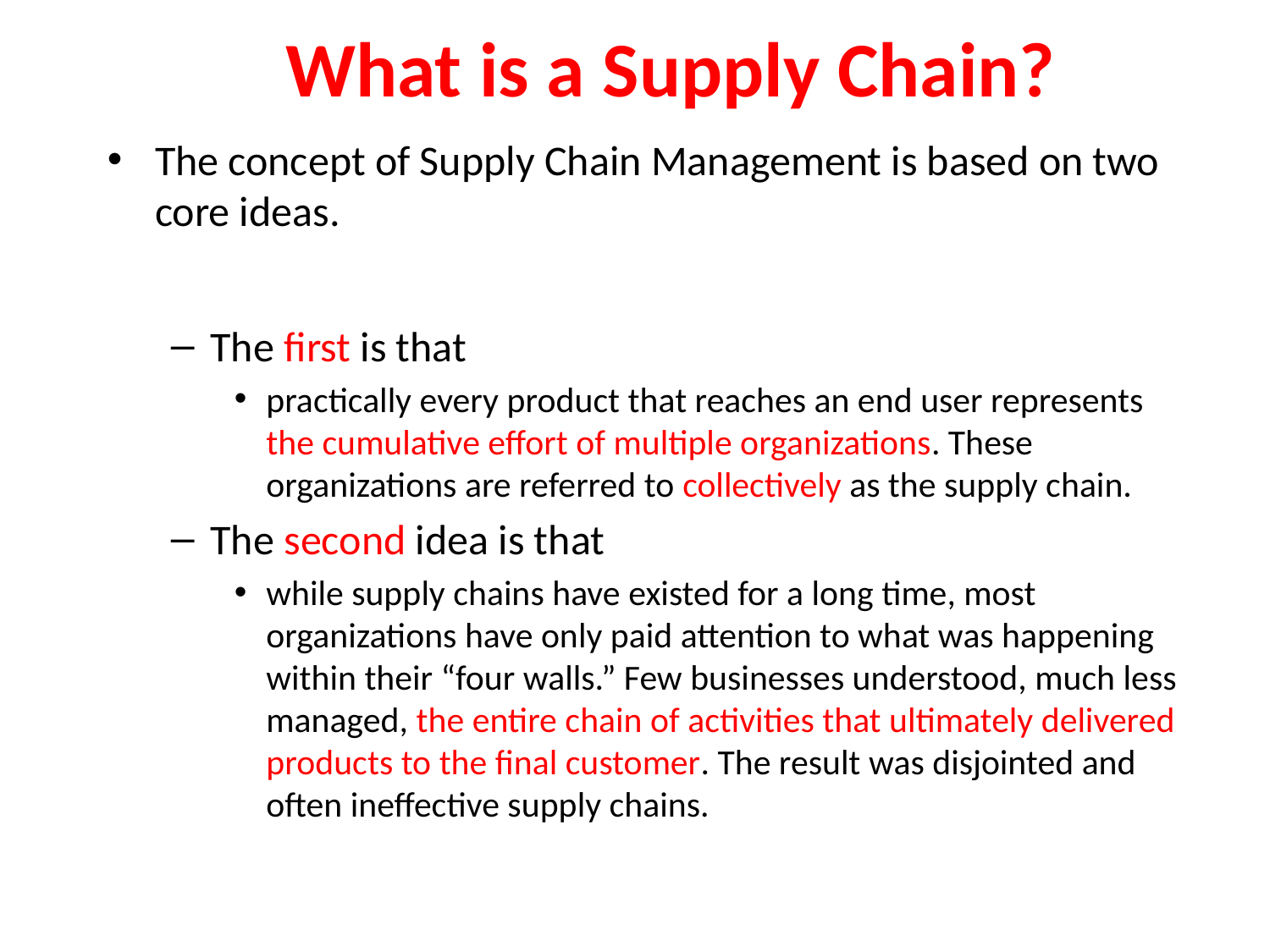

# What is a Supply Chain?
The concept of Supply Chain Management is based on two core ideas.

The first is that
practically every product that reaches an end user represents the cumulative effort of multiple organizations. These organizations are referred to collectively as the supply chain.
The second idea is that
while supply chains have existed for a long time, most organizations have only paid attention to what was happening within their “four walls.” Few businesses understood, much less managed, the entire chain of activities that ultimately delivered products to the final customer. The result was disjointed and often ineffective supply chains.